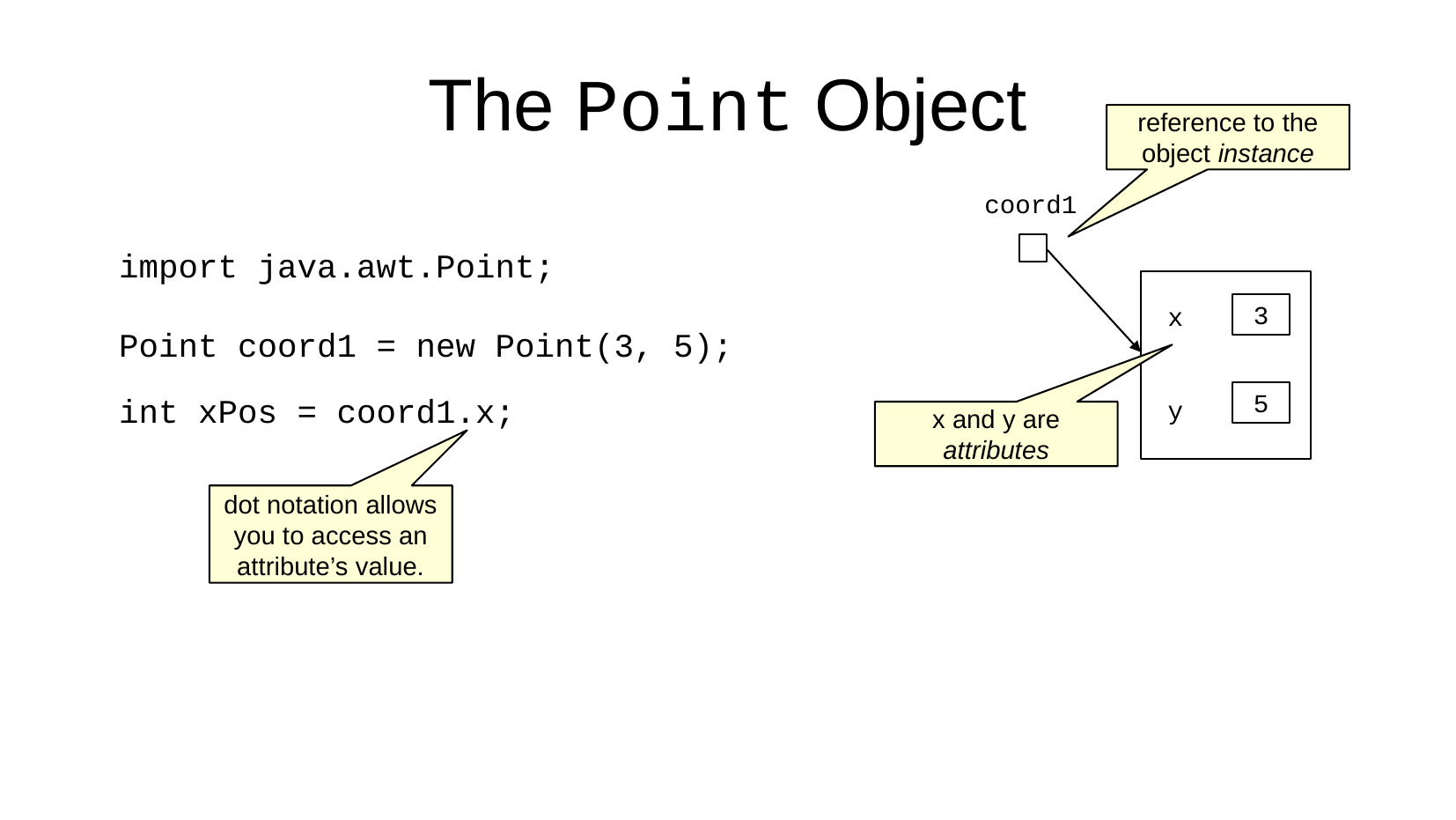

The Point Object
reference to the
object instance
coord1

import java.awt.Point;

Point coord1 = new Point(3, 5);

3
x
5
int xPos = coord1.x;
y
x and y are
attributes
dot notation allows
you to access an
attribute’s value.